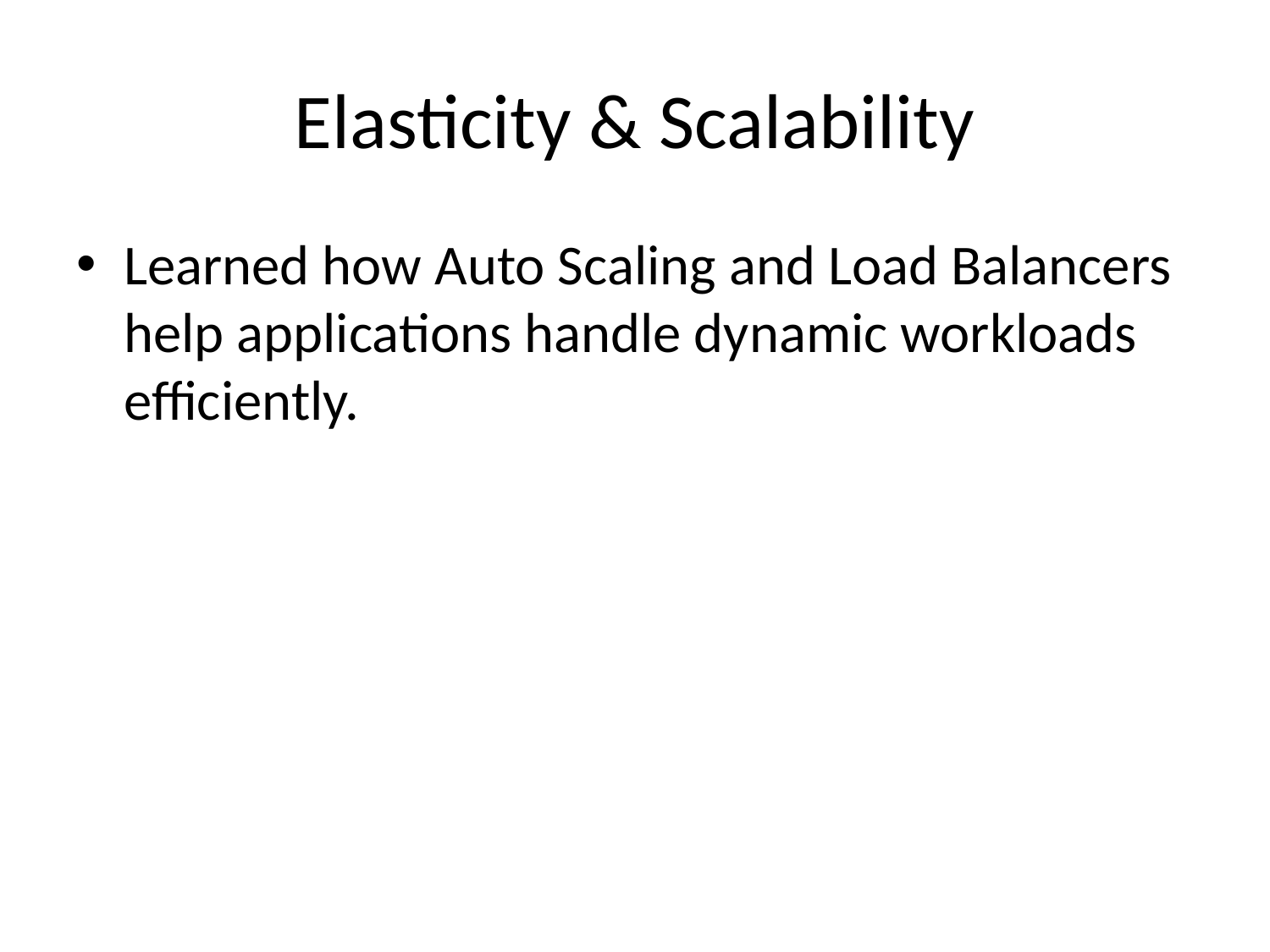

# Elasticity & Scalability
Learned how Auto Scaling and Load Balancers help applications handle dynamic workloads efficiently.